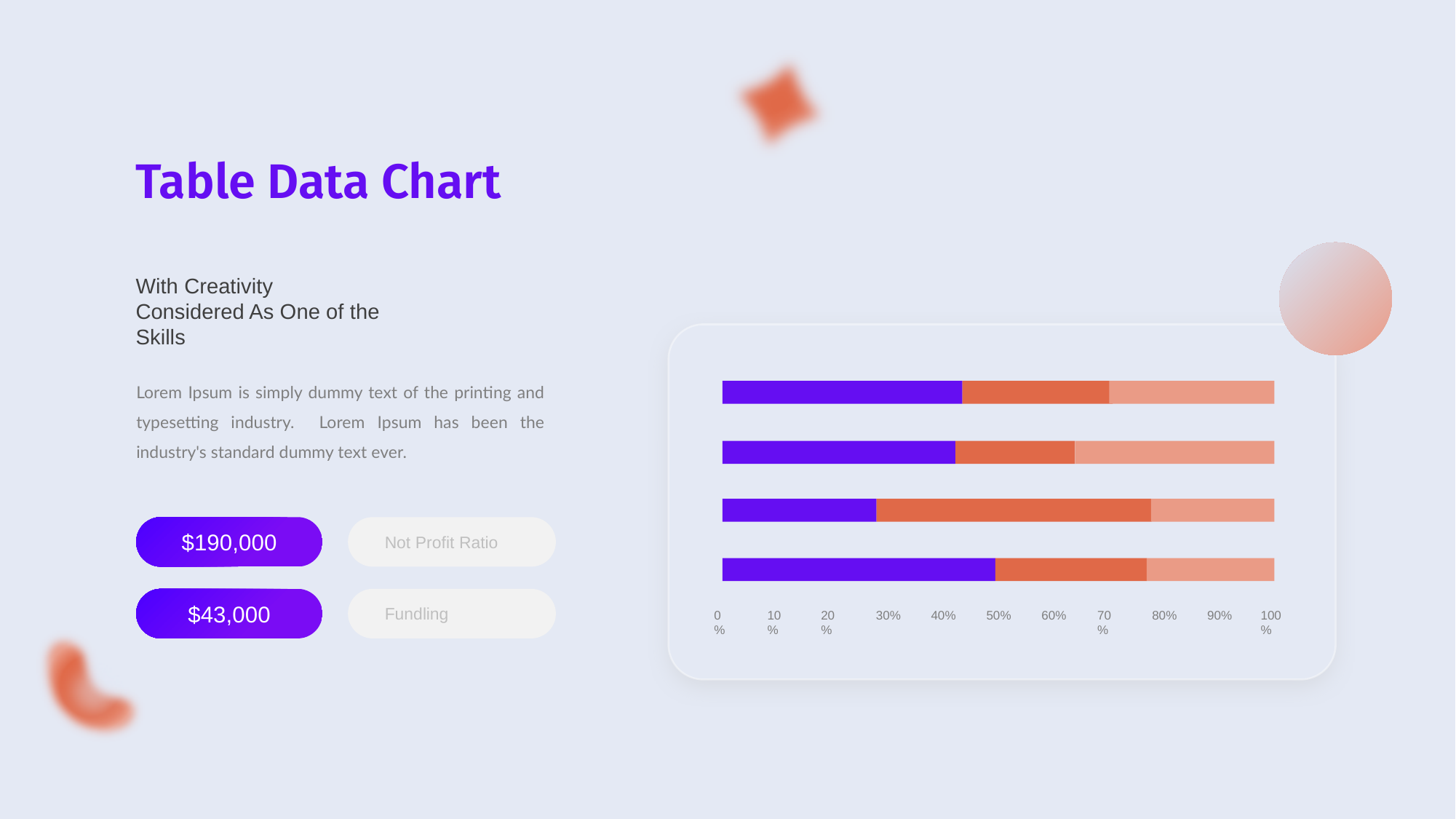

Table Data Chart

With Creativity Considered As One of the Skills
Lorem Ipsum is simply dummy text of the printing and typesetting industry.  Lorem Ipsum has been the industry's standard dummy text ever.

0%
10%
20%
30%
40%
50%
60%
70%
80%
90%
100%
$190,000
Not Profit Ratio
$43,000
Fundling